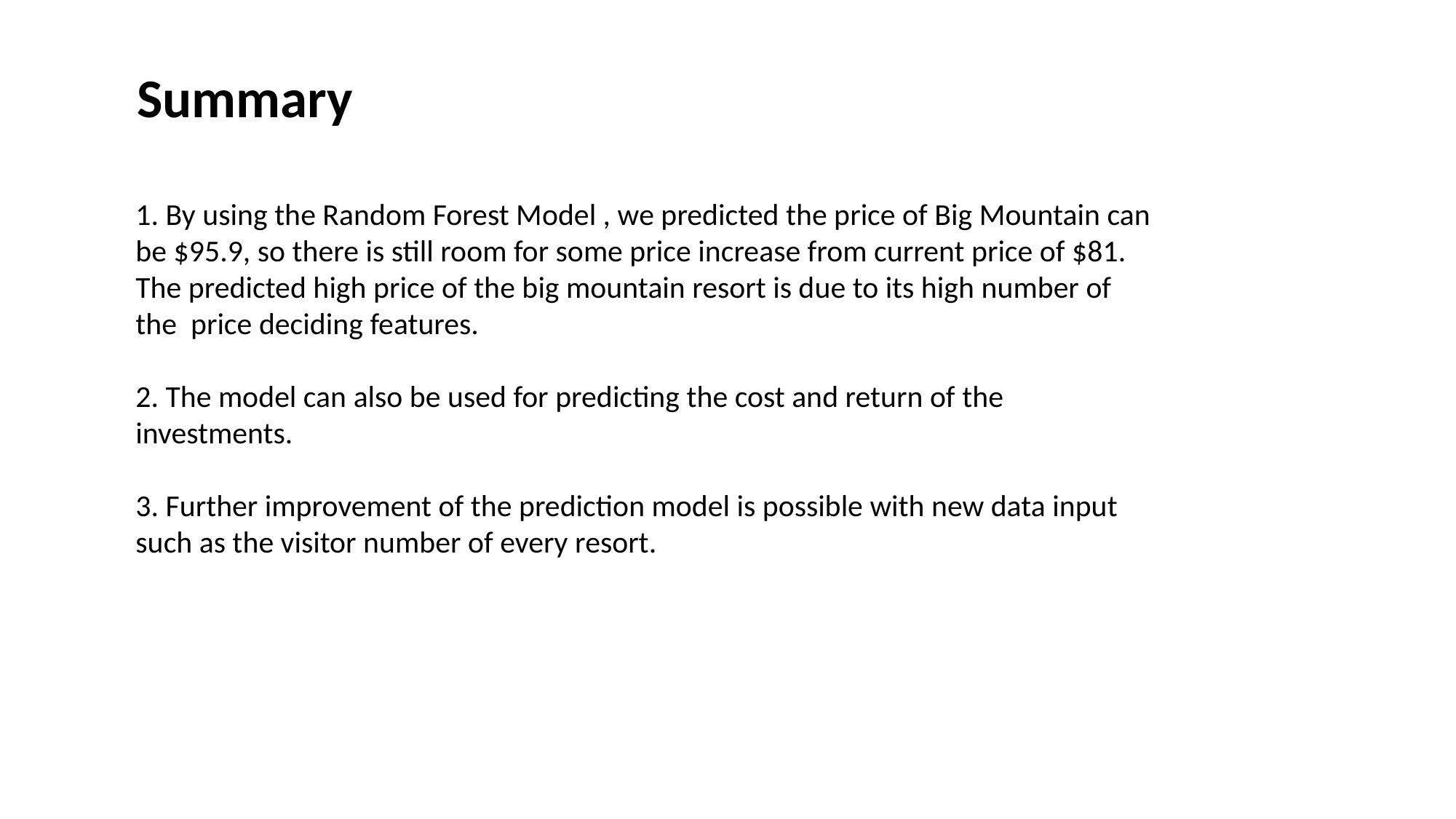

Summary
1. By using the Random Forest Model , we predicted the price of Big Mountain can be $95.9, so there is still room for some price increase from current price of $81. The predicted high price of the big mountain resort is due to its high number of the  price deciding features.

2. The model can also be used for predicting the cost and return of the investments.

3. Further improvement of the prediction model is possible with new data input such as the visitor number of every resort.